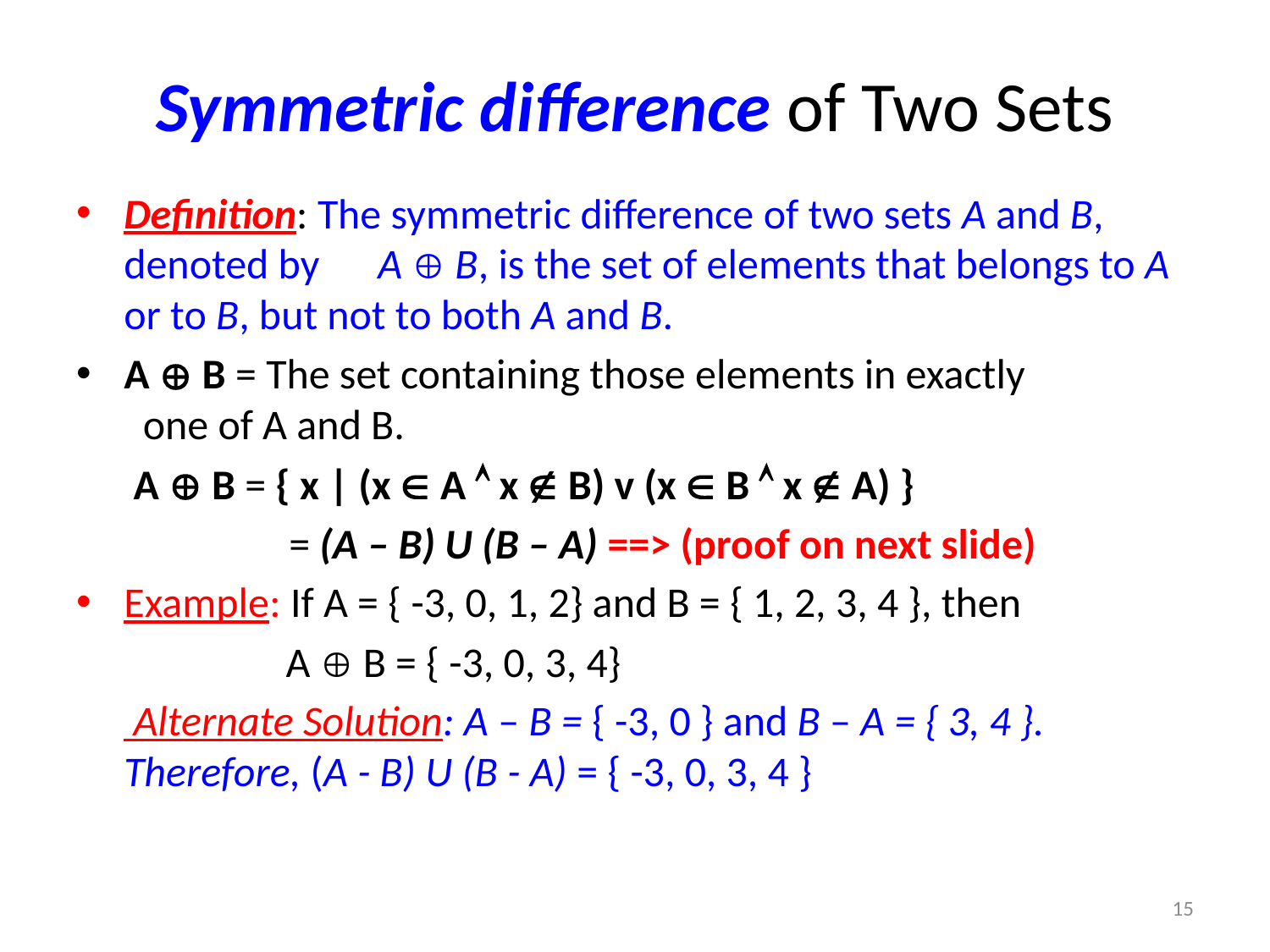

# Symmetric difference of Two Sets
Definition: The symmetric difference of two sets A and B, denoted by 	A ⊕ B, is the set of elements that belongs to A or to B, but not to both A and B.
A ⊕ B = The set containing those elements in exactly 	        one of A and B.
	 A ⊕ B = { x | (x ∈ A ∧ x ∉ B) v (x ∈ B ∧ x ∉ A) }
		    = (A – B) U (B – A) ==> (proof on next slide)
Example: If A = { -3, 0, 1, 2} and B = { 1, 2, 3, 4 }, then
	                 A ⊕ B = { -3, 0, 3, 4}
	 Alternate Solution: A – B = { -3, 0 } and B – A = { 3, 4 }. Therefore, (A - B) U (B - A) = { -3, 0, 3, 4 }

15